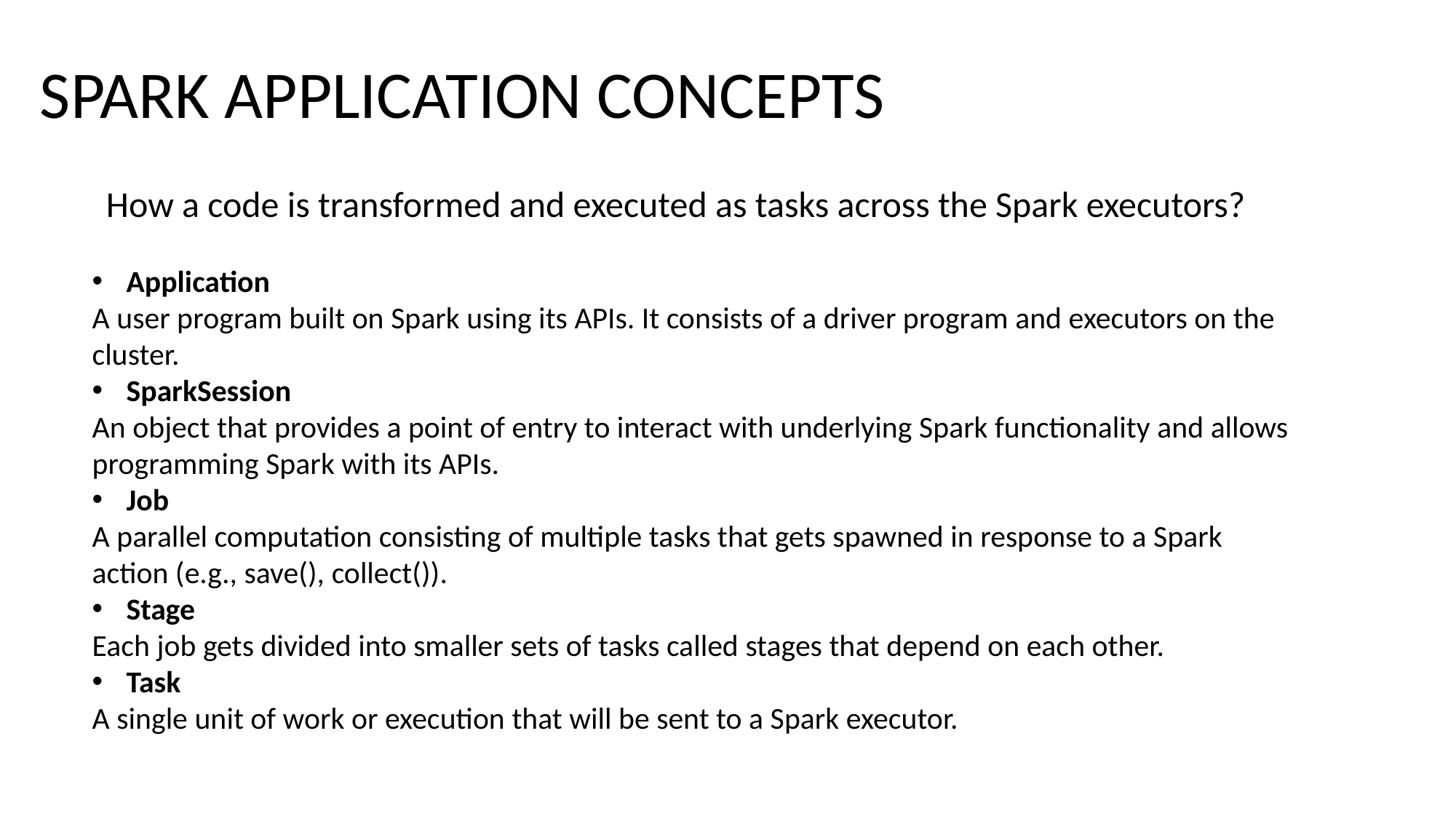

# SPARK APPLICATION CONCEPTS
How a code is transformed and executed as tasks across the Spark executors?
Application
A user program built on Spark using its APIs. It consists of a driver program and executors on the cluster.
SparkSession
An object that provides a point of entry to interact with underlying Spark functionality and allows programming Spark with its APIs.
Job
A parallel computation consisting of multiple tasks that gets spawned in response to a Spark action (e.g., save(), collect()).
Stage
Each job gets divided into smaller sets of tasks called stages that depend on each other.
Task
A single unit of work or execution that will be sent to a Spark executor.